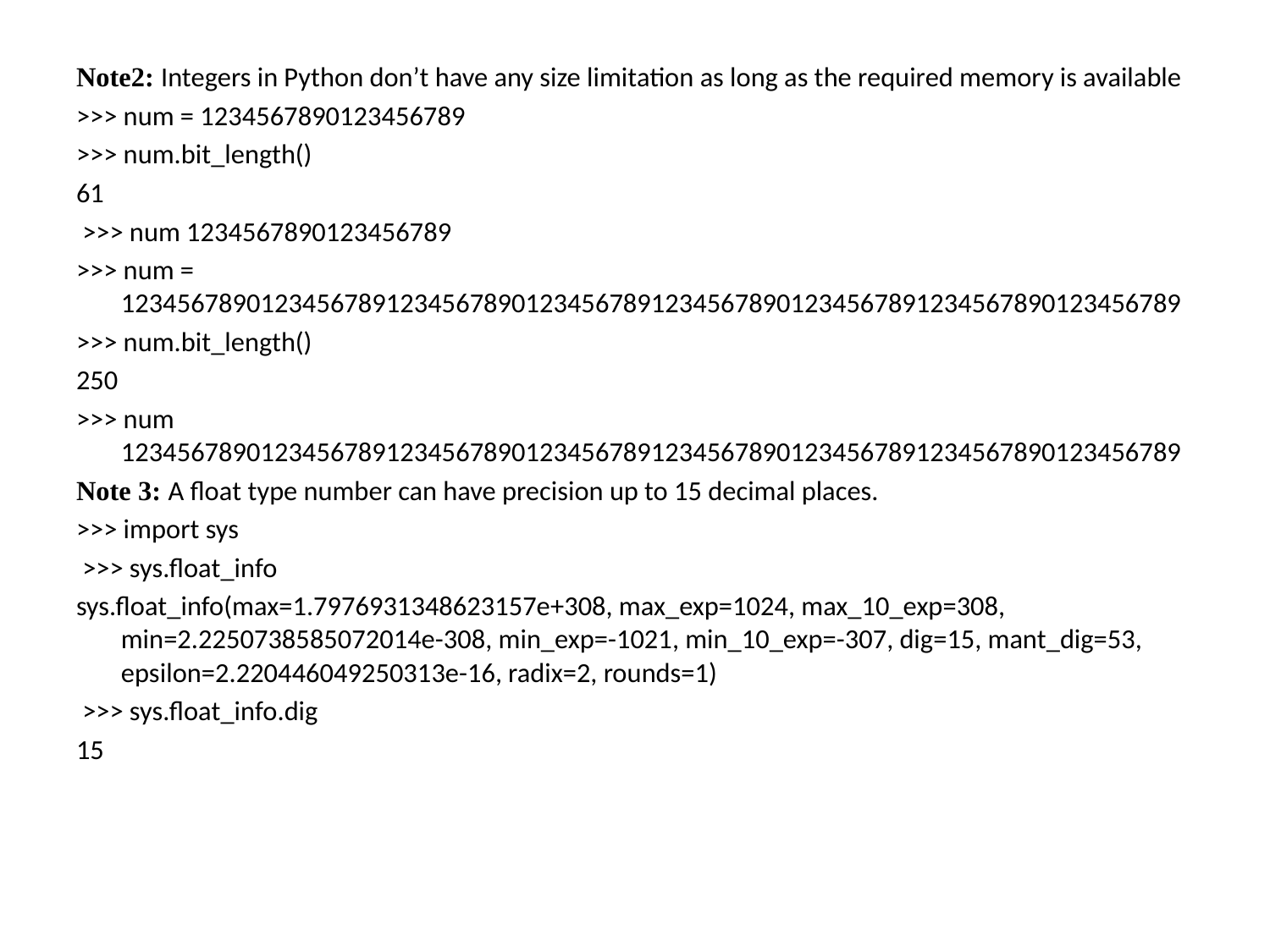

Note2: Integers in Python don’t have any size limitation as long as the required memory is available
>>> num = 1234567890123456789
>>> num.bit_length()
61
 >>> num 1234567890123456789
>>> num = 1234567890123456789123456789012345678912345678901234567891234567890123456789
>>> num.bit_length()
250
>>> num 1234567890123456789123456789012345678912345678901234567891234567890123456789
Note 3: A float type number can have precision up to 15 decimal places.
>>> import sys
 >>> sys.float_info
sys.float_info(max=1.7976931348623157e+308, max_exp=1024, max_10_exp=308, min=2.2250738585072014e-308, min_exp=-1021, min_10_exp=-307, dig=15, mant_dig=53, epsilon=2.220446049250313e-16, radix=2, rounds=1)
 >>> sys.float_info.dig
15